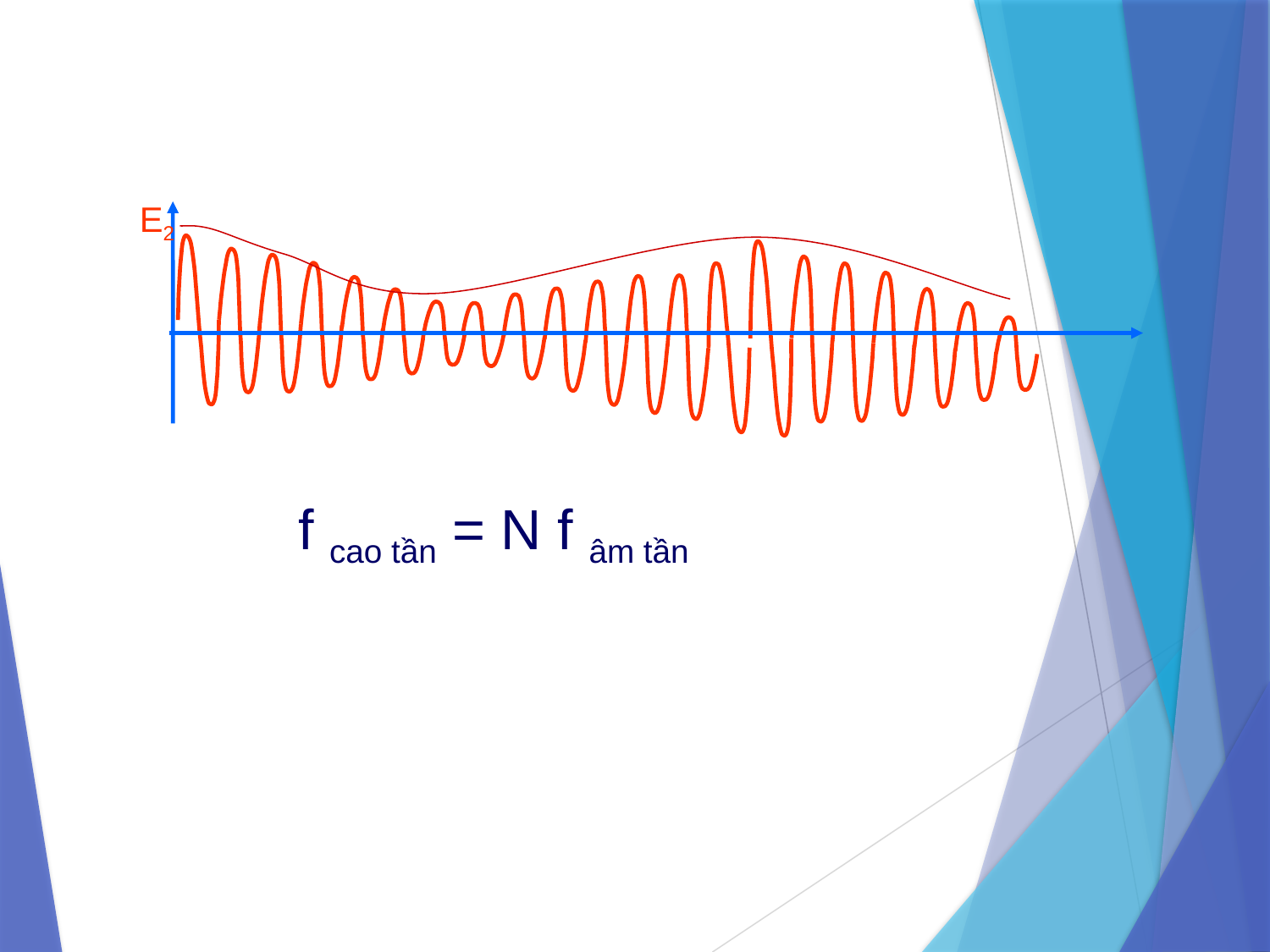

E2

f cao tần = N f âm tần